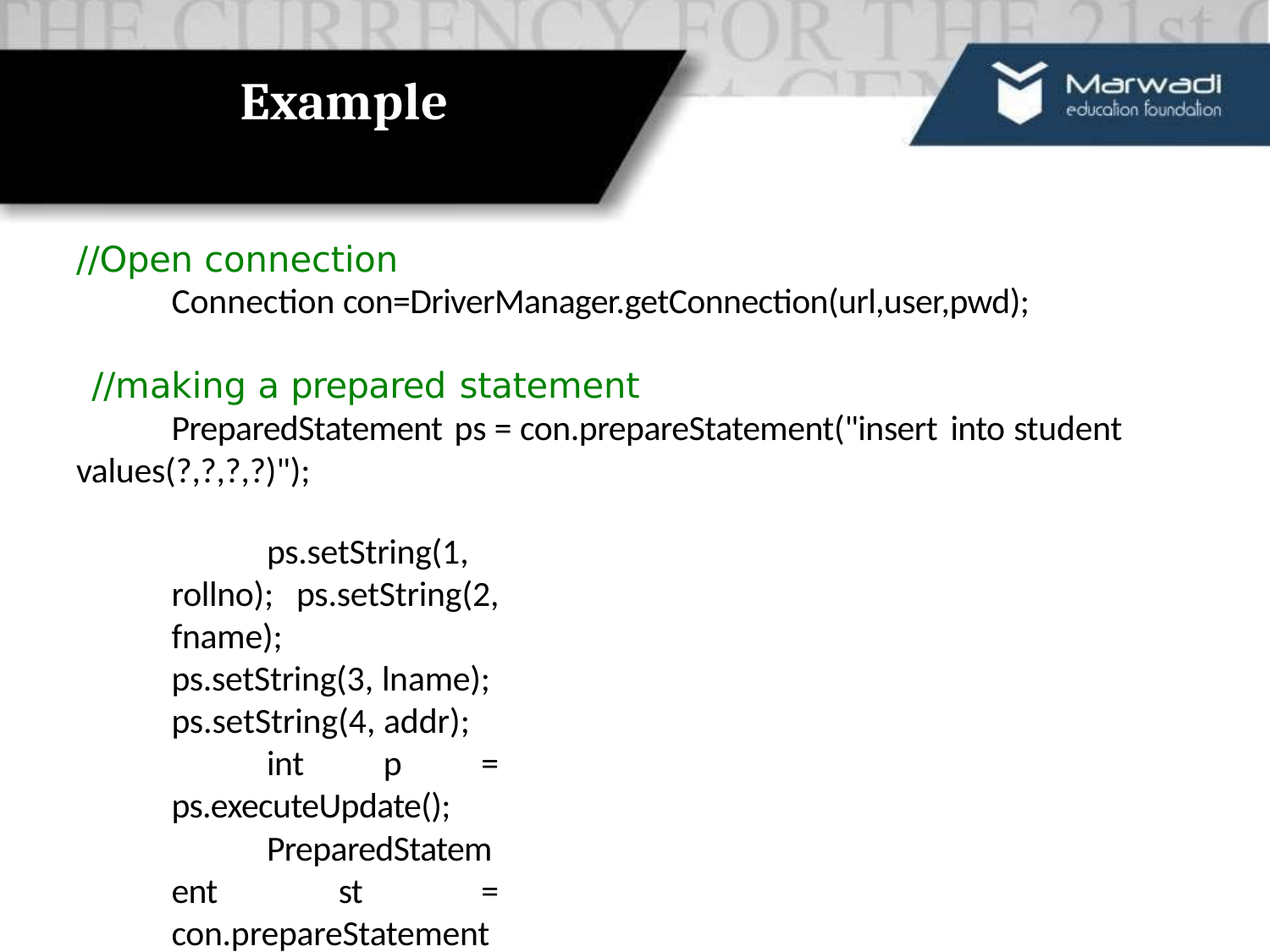

# Example
//Open connection
Connection con=DriverManager.getConnection(url,user,pwd);

//making a prepared statement
PreparedStatement ps = con.prepareStatement("insert into student  values(?,?,?,?)");

ps.setString(1, rollno);  ps.setString(2, fname);  ps.setString(3, lname);  ps.setString(4, addr);
int p = ps.executeUpdate();
PreparedStatement st = con.prepareStatement("select * from
student");